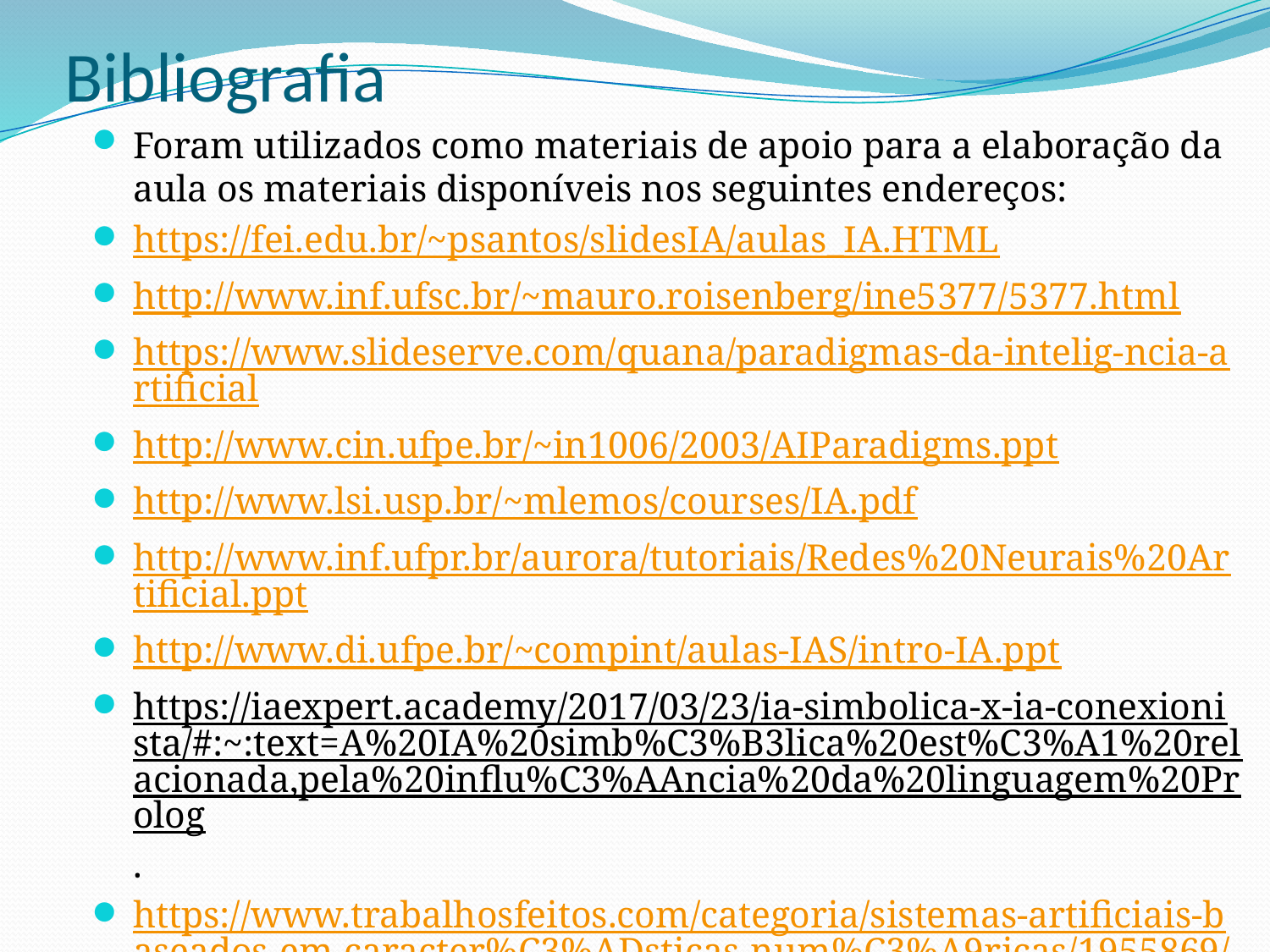

# Bibliografia
Foram utilizados como materiais de apoio para a elaboração da aula os materiais disponíveis nos seguintes endereços:
https://fei.edu.br/~psantos/slidesIA/aulas_IA.HTML
http://www.inf.ufsc.br/~mauro.roisenberg/ine5377/5377.html
https://www.slideserve.com/quana/paradigmas-da-intelig-ncia-artificial
http://www.cin.ufpe.br/~in1006/2003/AIParadigms.ppt
http://www.lsi.usp.br/~mlemos/courses/IA.pdf
http://www.inf.ufpr.br/aurora/tutoriais/Redes%20Neurais%20Artificial.ppt
http://www.di.ufpe.br/~compint/aulas-IAS/intro-IA.ppt
https://iaexpert.academy/2017/03/23/ia-simbolica-x-ia-conexionista/#:~:text=A%20IA%20simb%C3%B3lica%20est%C3%A1%20relacionada,pela%20influ%C3%AAncia%20da%20linguagem%20Prolog.
https://www.trabalhosfeitos.com/categoria/sistemas-artificiais-baseados-em-caracter%C3%ADsticas-num%C3%A9ricas/1955869/%7BpageNo%7D.html
http://deeplearningbook.com.br/o-que-e-aprendizagem-por-reforco/
http://professor.ufabc.edu.br/~ronaldo.prati/InteligenciaArtificial/agentes.pdf